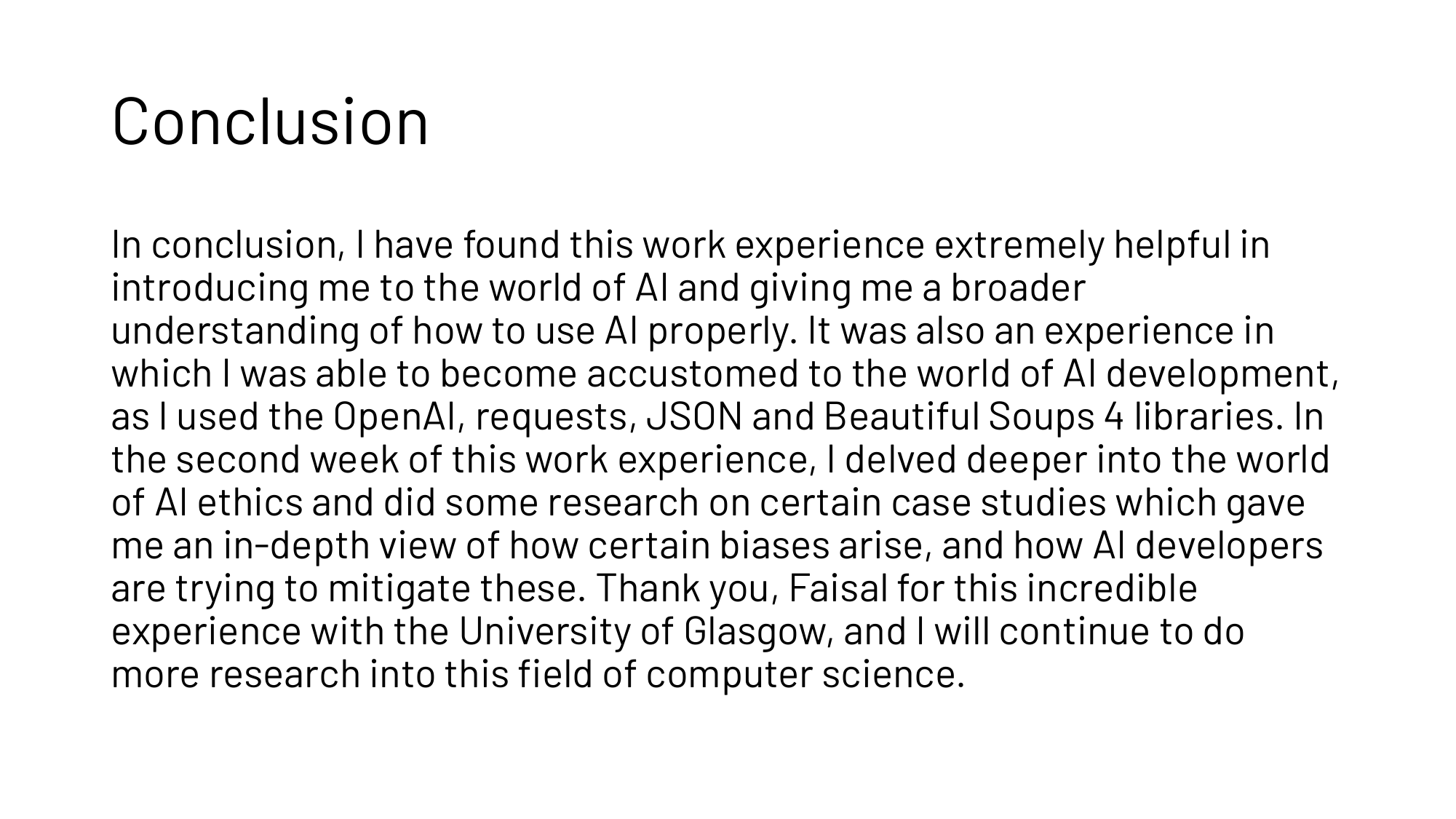

# Conclusion
In conclusion, I have found this work experience extremely helpful in introducing me to the world of AI and giving me a broader understanding of how to use AI properly. It was also an experience in which I was able to become accustomed to the world of AI development, as I used the OpenAI, requests, JSON and Beautiful Soups 4 libraries. In the second week of this work experience, I delved deeper into the world of AI ethics and did some research on certain case studies which gave me an in-depth view of how certain biases arise, and how AI developers are trying to mitigate these. Thank you, Faisal for this incredible experience with the University of Glasgow, and I will continue to do more research into this field of computer science.